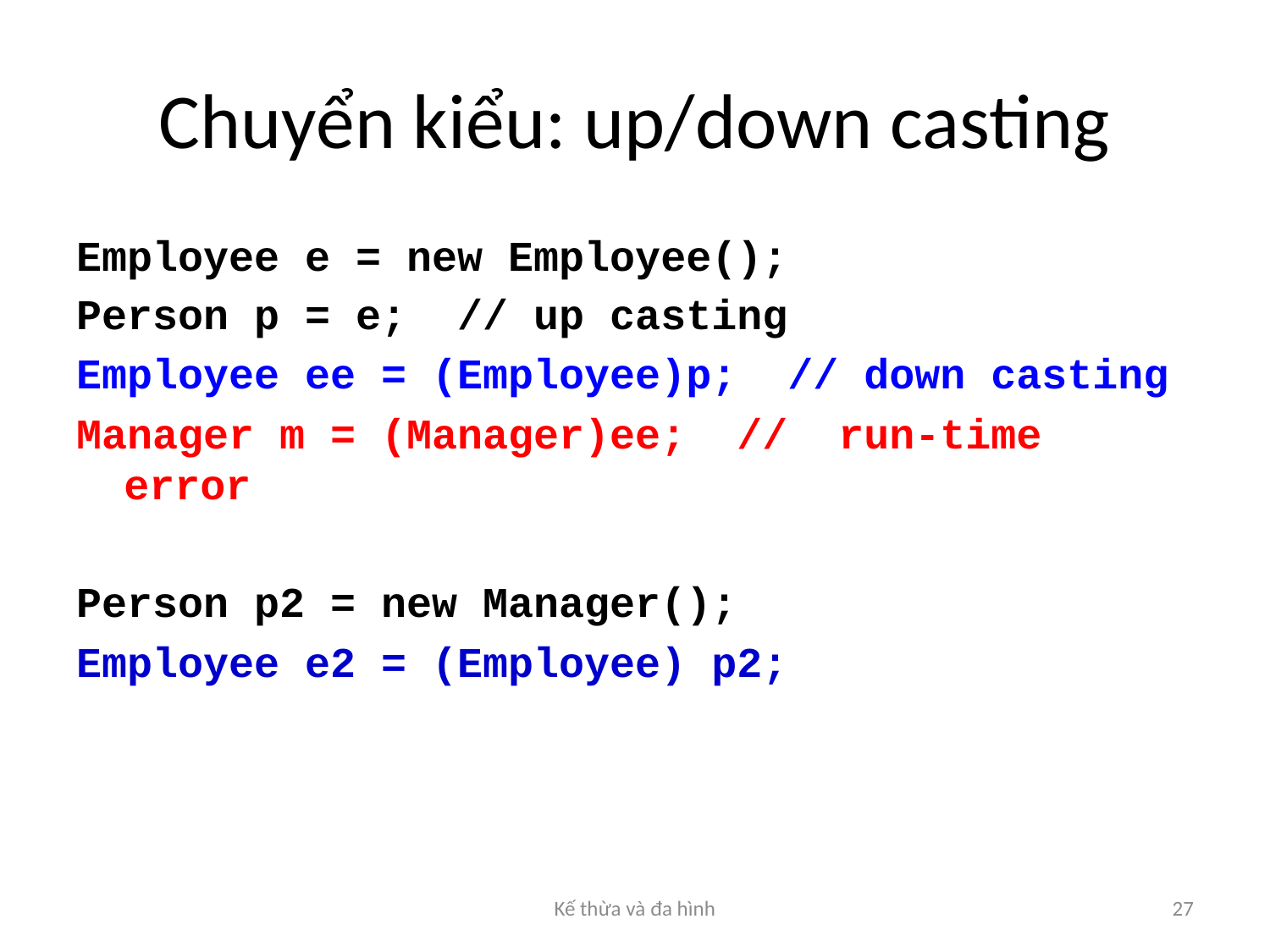

# Chuyển kiểu: up/down casting
Employee e = new Employee();
Person p = e;  // up casting
Employee ee = (Employee)p;  // down casting
Manager m = (Manager)ee;  //  run-time error

Person p2 = new Manager();
Employee e2 = (Employee) p2;
Kế thừa và đa hình
27